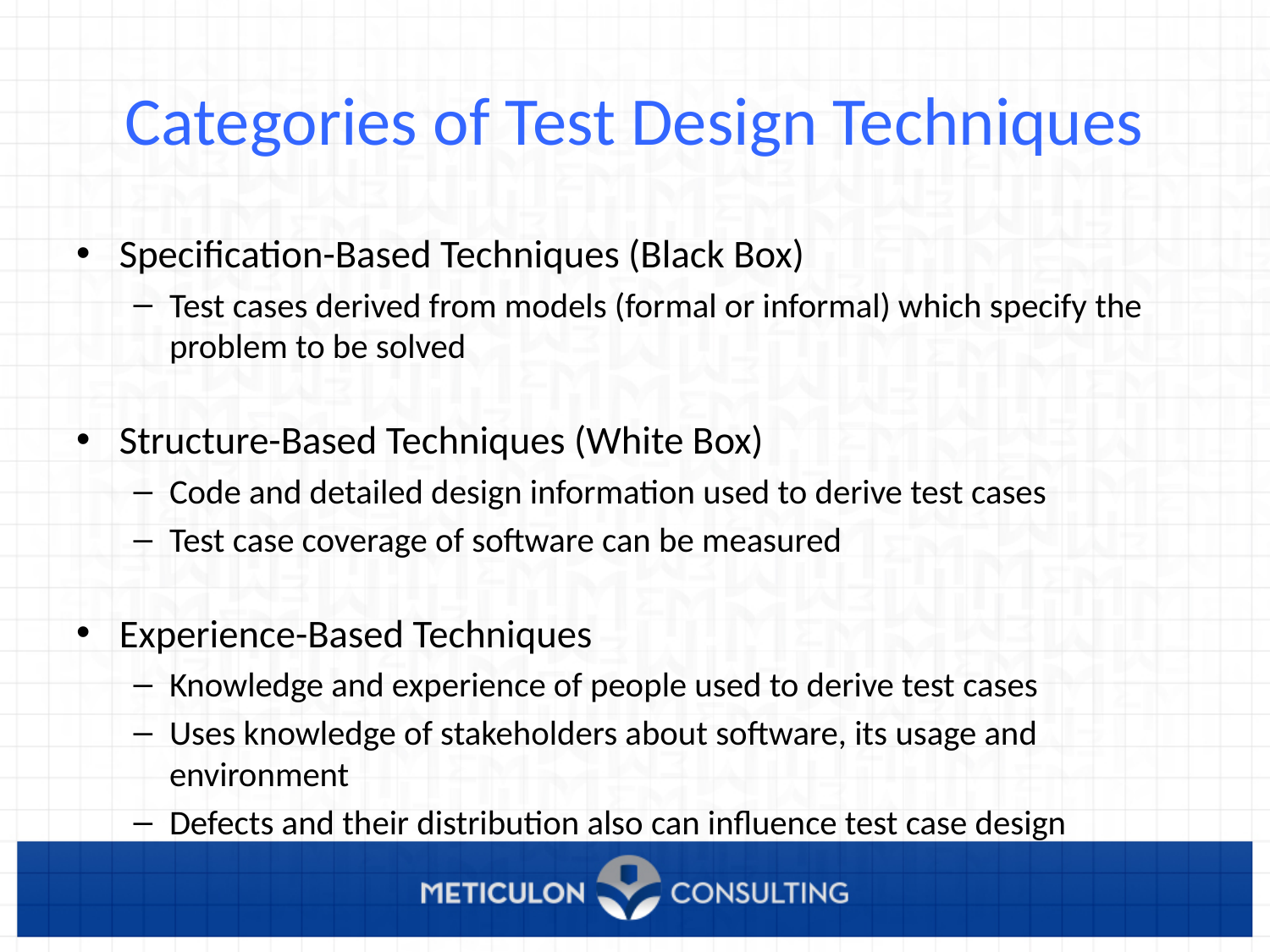

# Categories of Test Design Techniques
Specification-Based Techniques (Black Box)
Test cases derived from models (formal or informal) which specify the problem to be solved
Structure-Based Techniques (White Box)
Code and detailed design information used to derive test cases
Test case coverage of software can be measured
Experience-Based Techniques
Knowledge and experience of people used to derive test cases
Uses knowledge of stakeholders about software, its usage and environment
Defects and their distribution also can influence test case design